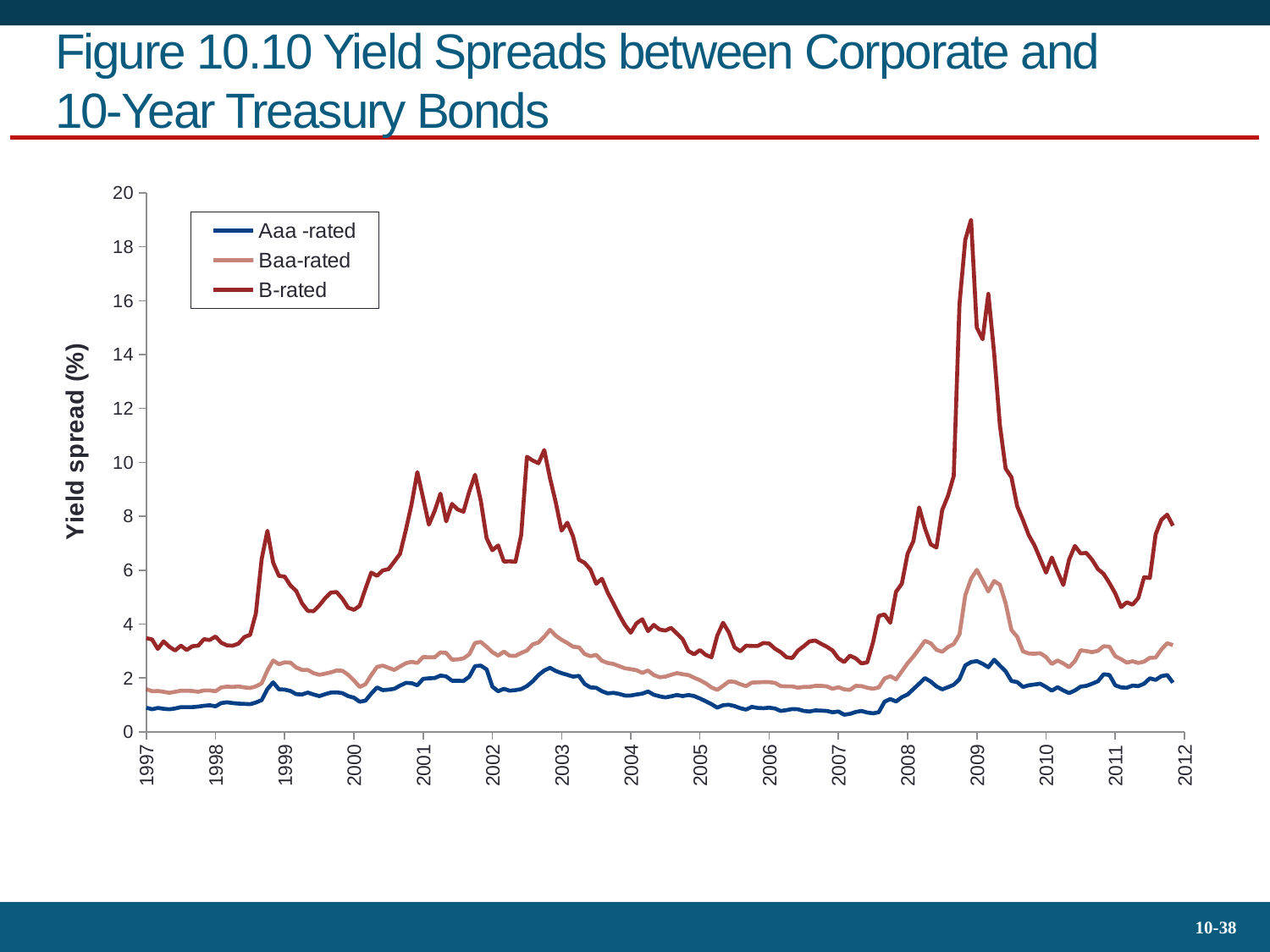

# Figure 10.10 Yield Spreads between Corporate and     10-Year Treasury Bonds

### Chart

| Category | Aaa -rated | Baa-rated | B-rated |
|---|---|---|---|